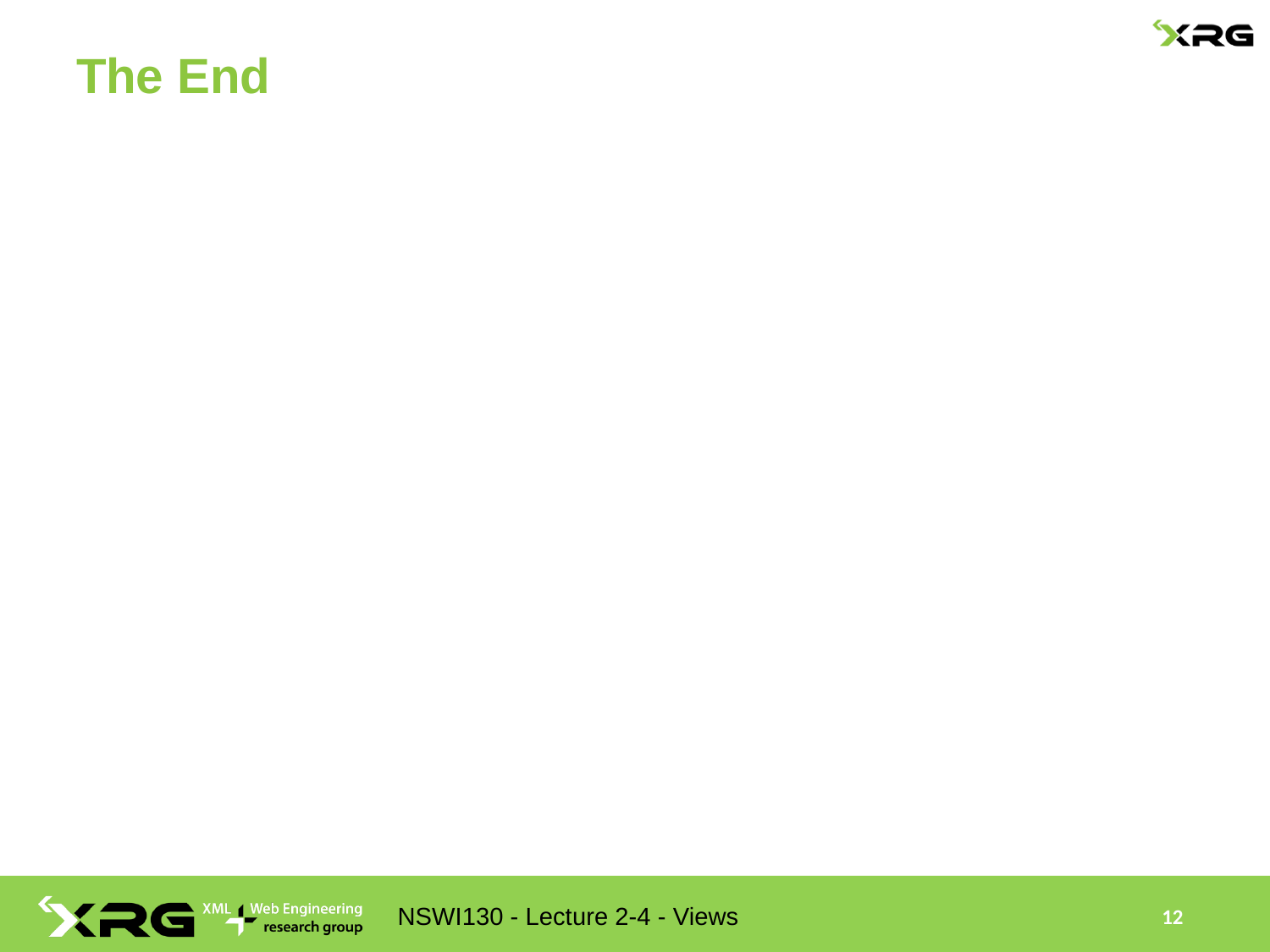

# The End

NSWI130 - Lecture 2-4 - Views
12